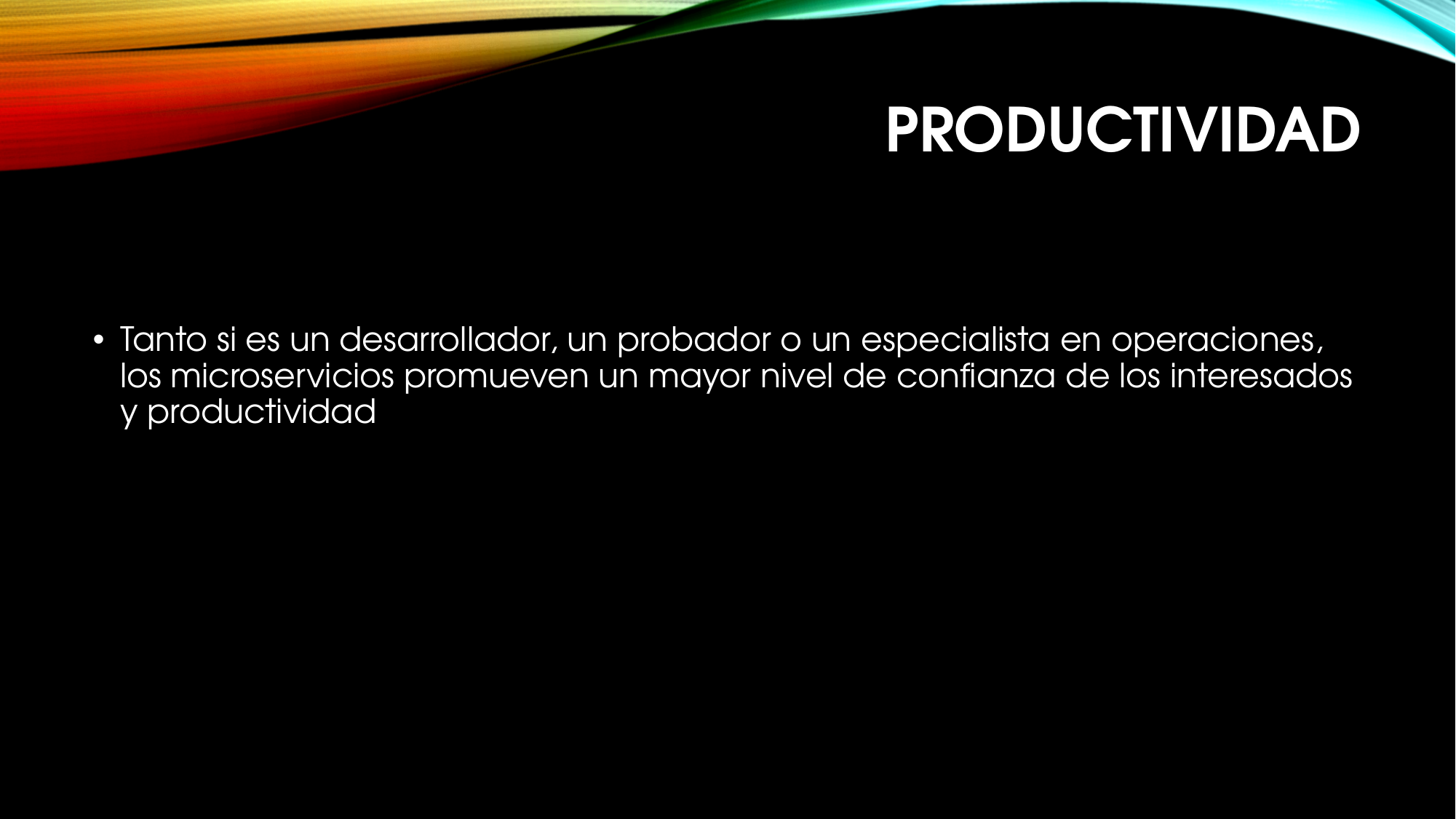

# Productividad

Tanto si es un desarrollador, un probador o un especialista en operaciones, los microservicios promueven un mayor nivel de confianza de los interesados ​​y productividad